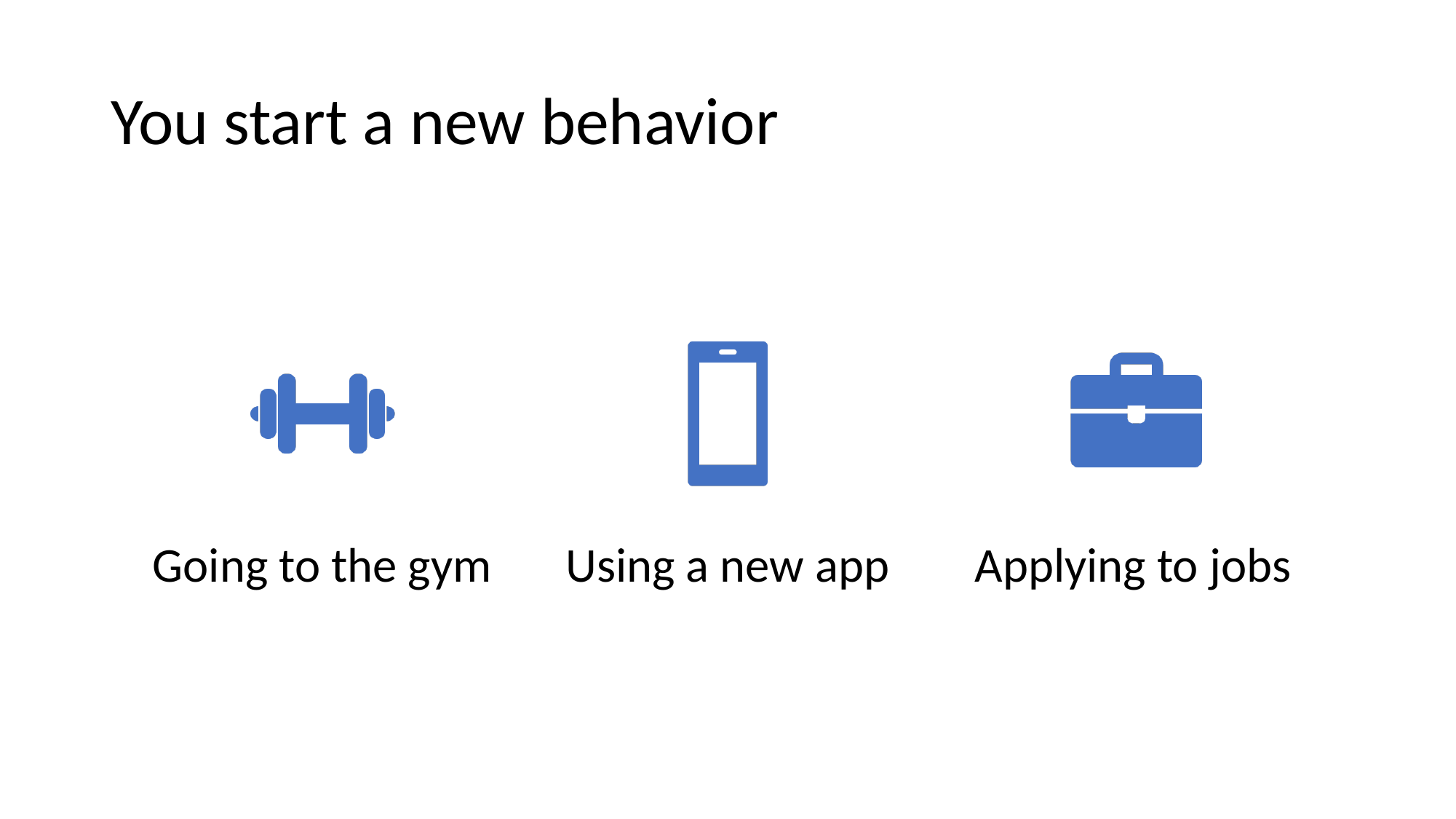

# You start a new behavior
Going to the gym
Using a new app
Applying to jobs